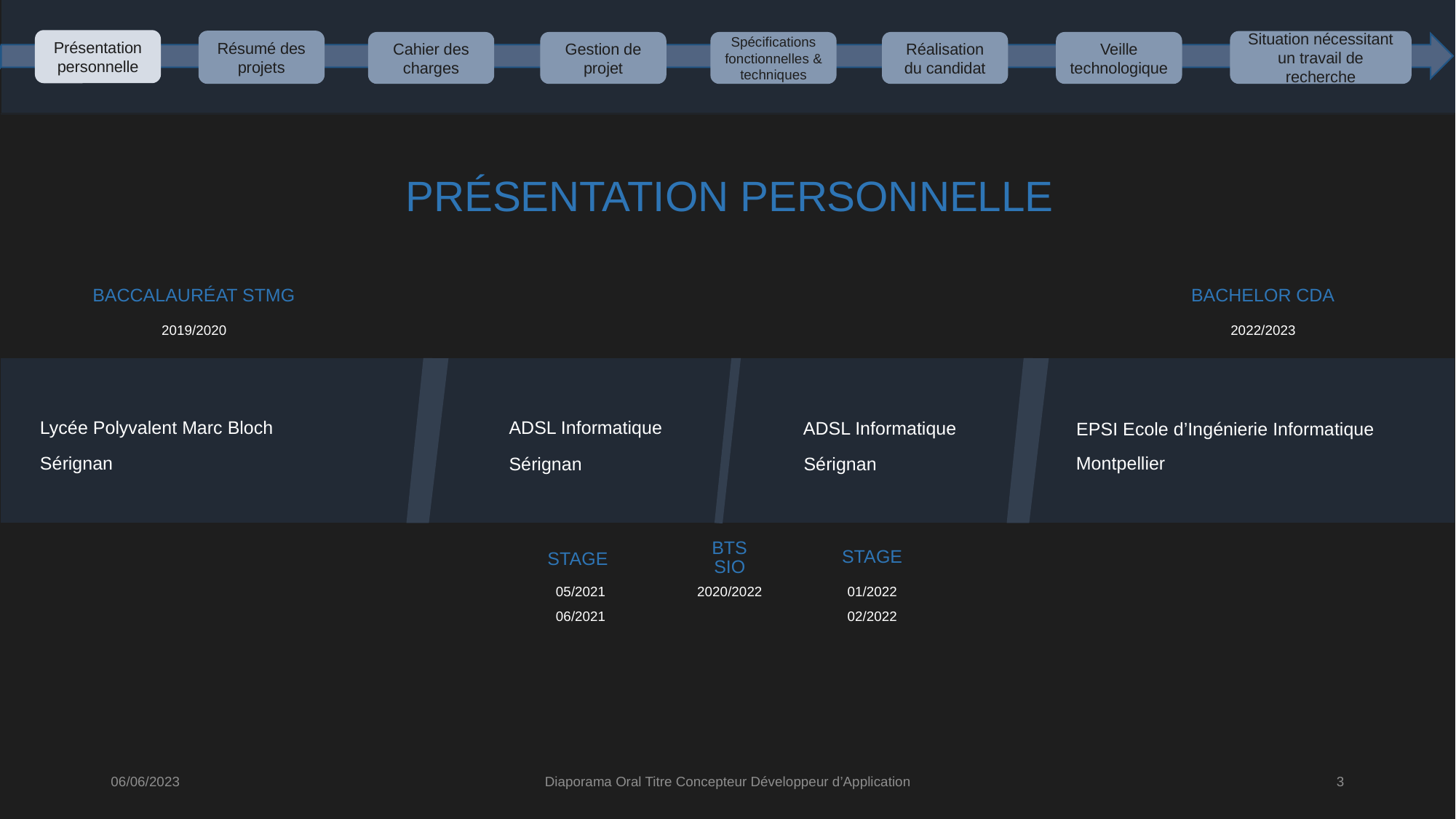

Présentation personnelle
Résumé des projets
Situation nécessitant un travail de recherche
Cahier des charges
Gestion de projet
Veille technologique
Réalisation du candidat

Présentation personnelle
Résumé des projets
Situation nécessitant un travail de recherche
Cahier des charges
Gestion de projet
Veille technologique
Réalisation du candidat

Spécifications fonctionnelles & techniques
Spécifications fonctionnelles & techniques
# Présentation personnelle
Baccalauréat STMG
Bachelor CDA
2019/2020
2022/2023

Lycée Polyvalent Marc Bloch
ADSL Informatique
ADSL Informatique
EPSI Ecole d’Ingénierie Informatique
Sérignan
Montpellier
Sérignan
Sérignan
Stage
BTS SIO
Stage
05/2021 06/2021
2020/2022
01/2022 02/2022
06/06/2023
Diaporama Oral Titre Concepteur Développeur d’Application
3